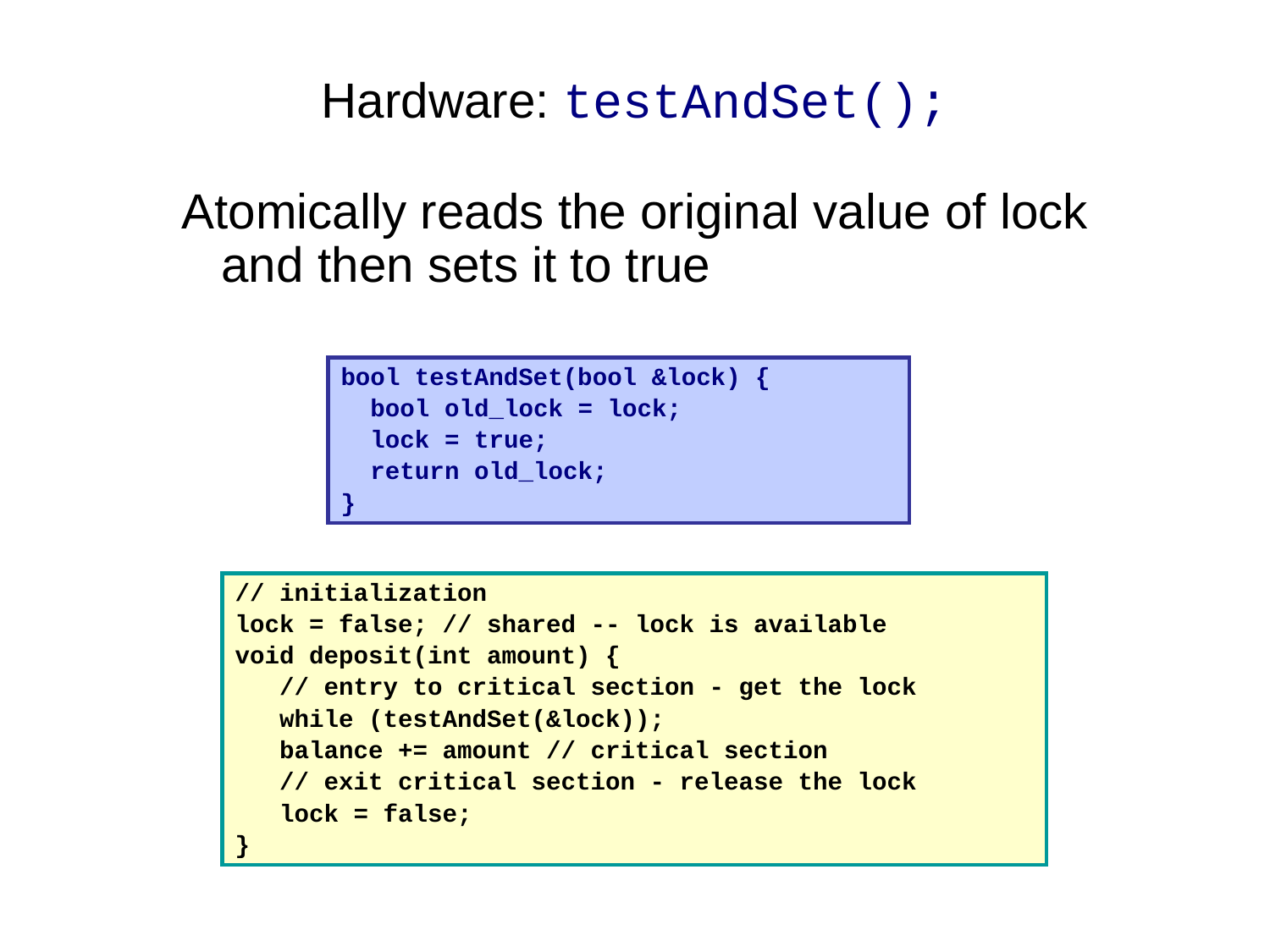

# Hardware: testAndSet();
Atomically reads the original value of lock and then sets it to true
bool testAndSet(bool &lock) {
  bool old_lock = lock;
  lock = true;
  return old_lock;
}
// initialization
lock = false; // shared -- lock is available
void deposit(int amount) {
   // entry to critical section - get the lock
   while (testAndSet(&lock));
   balance += amount // critical section
   // exit critical section - release the lock
   lock = false;
}